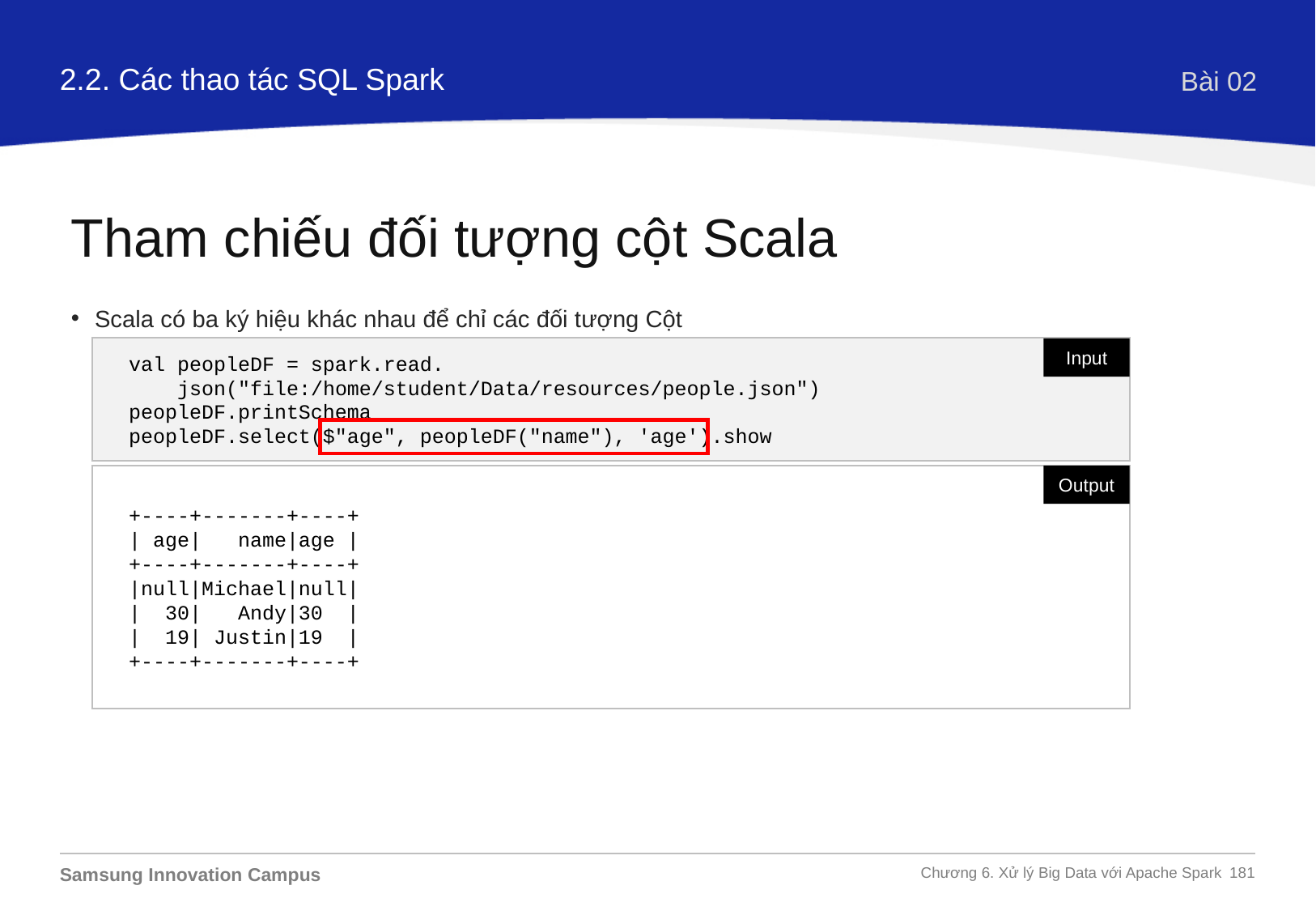

2.2. Các thao tác SQL Spark
Bài 02
Tham chiếu đối tượng cột Scala
Scala có ba ký hiệu khác nhau để chỉ các đối tượng Cột
val peopleDF = spark.read.
    json("file:/home/student/Data/resources/people.json")
peopleDF.printSchema
peopleDF.select($"age", peopleDF("name"), 'age').show
Input

+----+-------+----+
| age|   name|age |
+----+-------+----+
|null|Michael|null|
|  30|   Andy|30  |
|  19| Justin|19  |
+----+-------+----+
Output